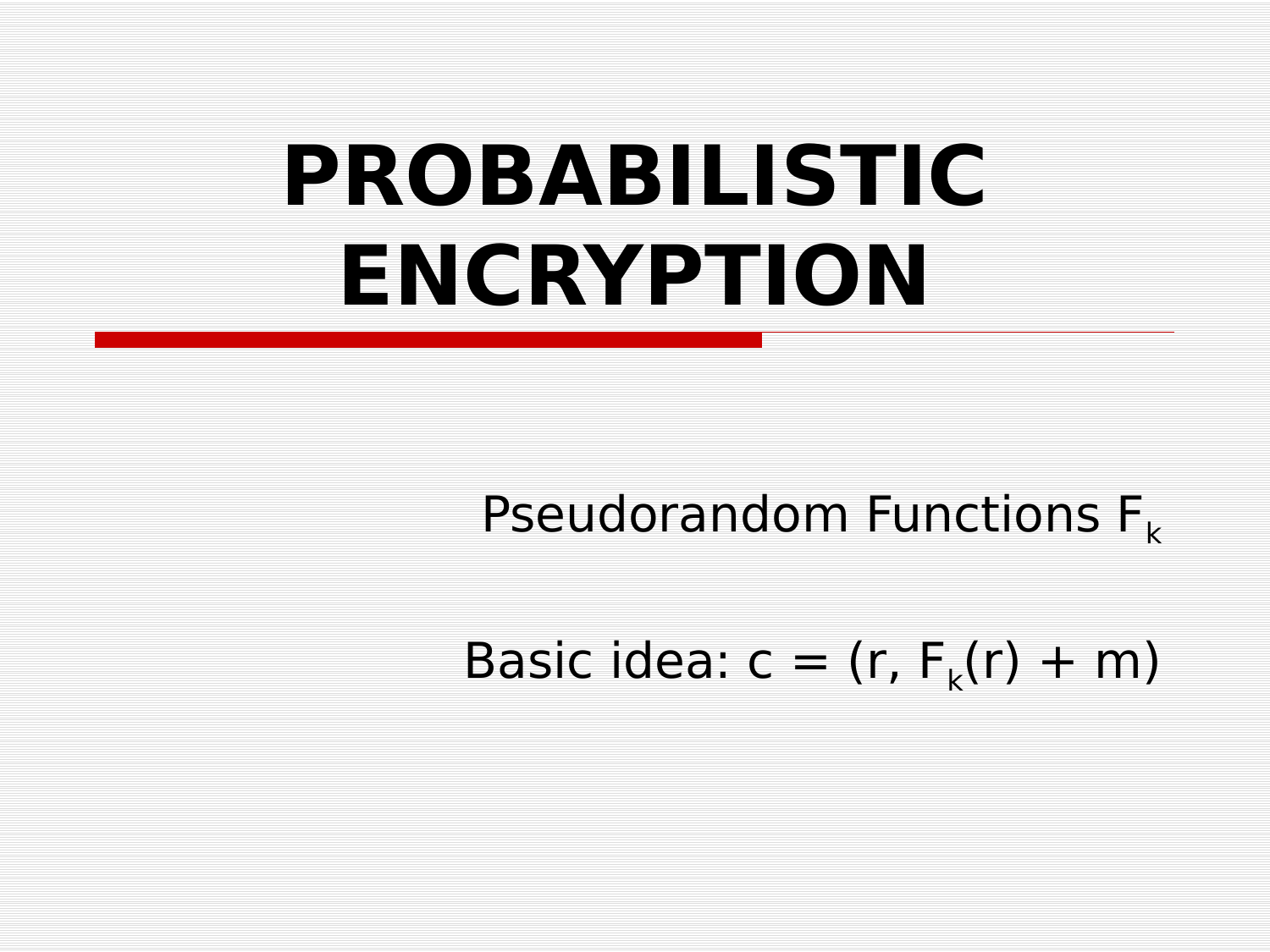

# PROBABILISTIC ENCRYPTION
Pseudorandom Functions Fk

Basic idea: c = (r, Fk(r) + m)